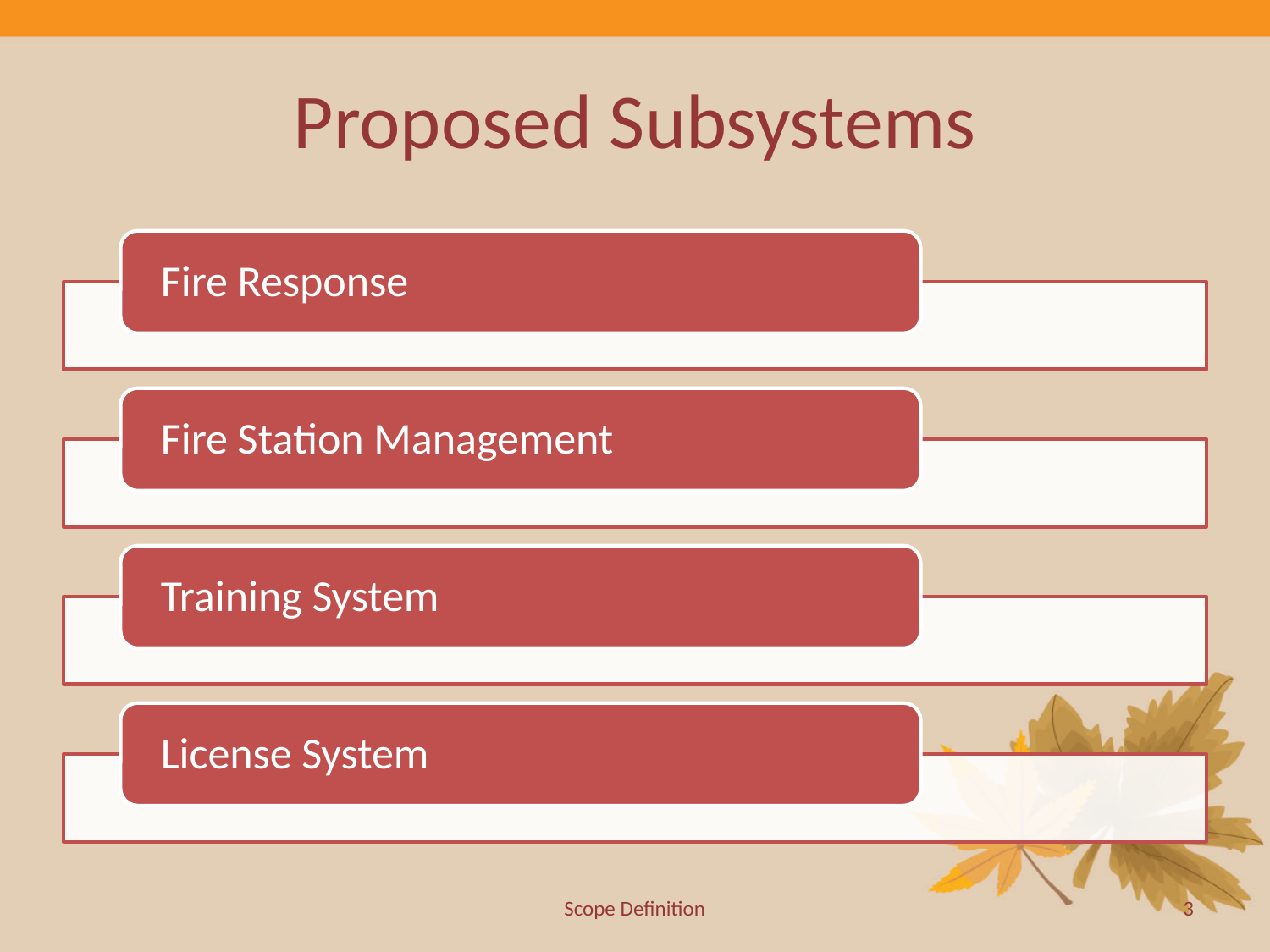

# Proposed Subsystems
Fire Response
Fire Station Management
Training System
License System
Scope Definition
3